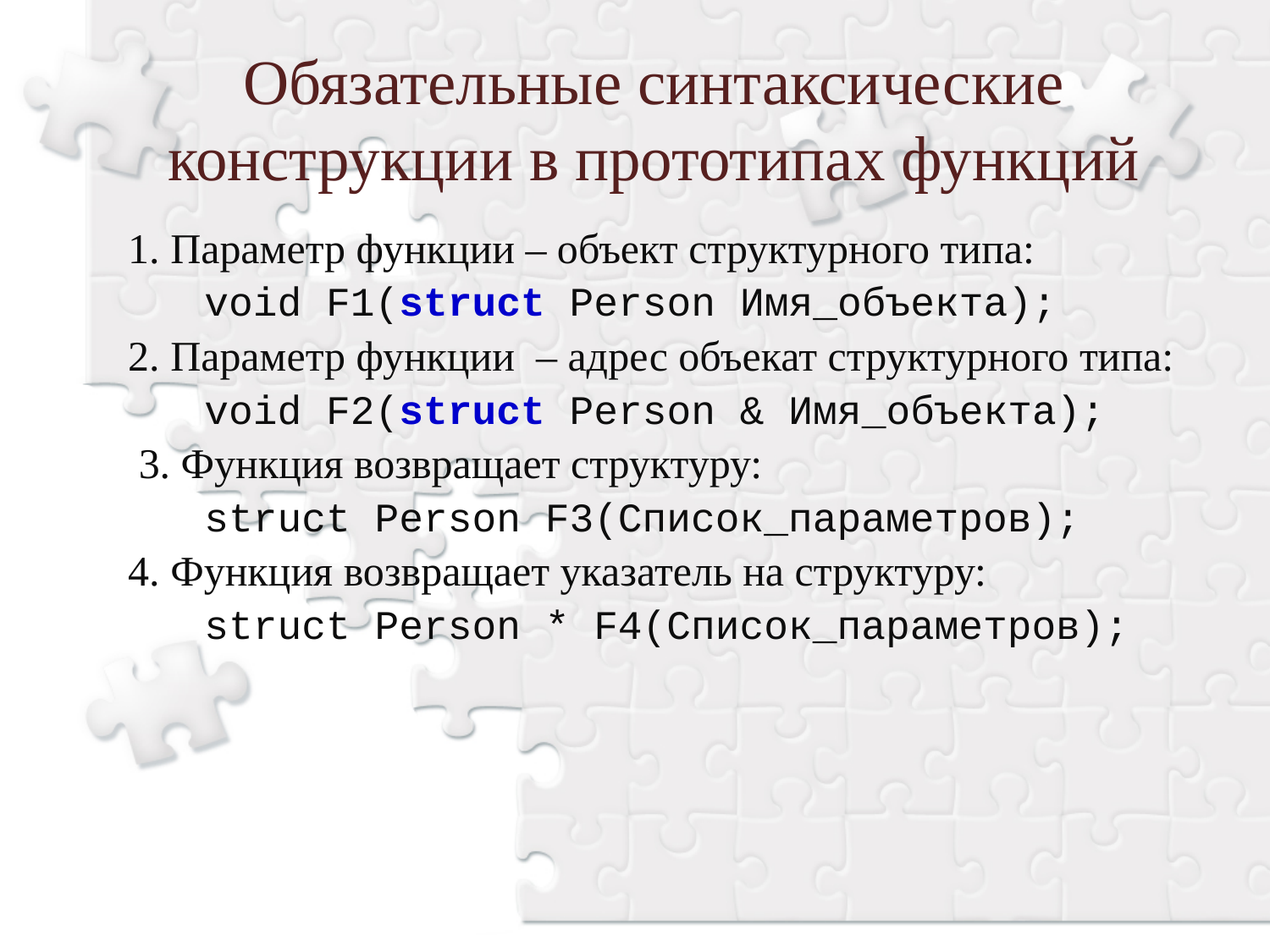

Обязательные синтаксические конструкции в прототипах функций
1. Параметр функции – объект структурного типа:
   	void F1(struct Person Имя_объекта);
2. Параметр функции  – адрес объекат структурного типа:
   	void F2(struct Person & Имя_объекта);
 3. Функция возвращает структуру:
   	struct Person F3(Список_параметров);
4. Функция возвращает указатель на структуру:
   	struct Person * F4(Список_параметров);